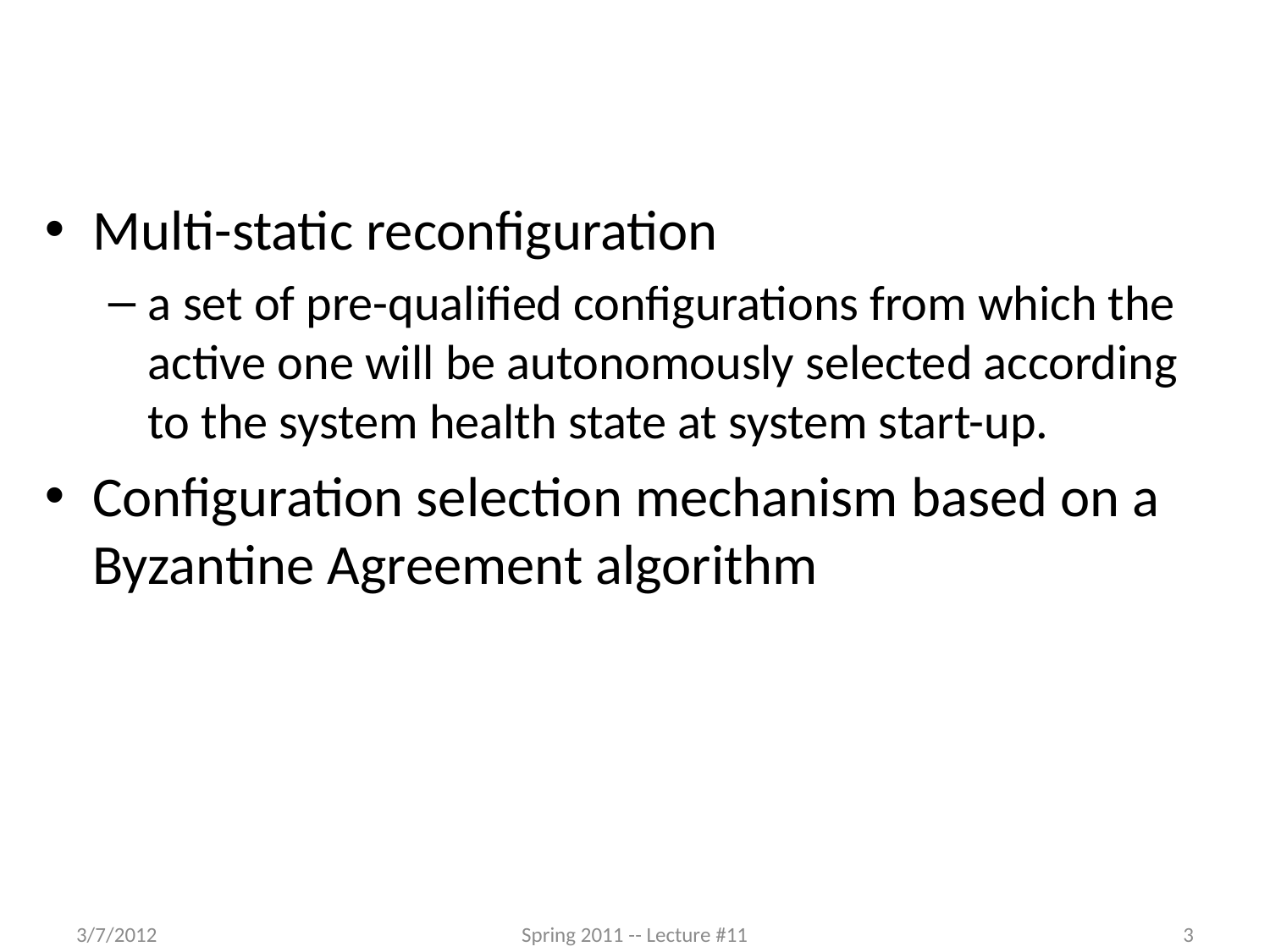

#
Multi-static reconfiguration
a set of pre-qualified configurations from which the active one will be autonomously selected according to the system health state at system start-up.
Configuration selection mechanism based on a Byzantine Agreement algorithm

3/7/2012
Spring 2011 -- Lecture #11
3